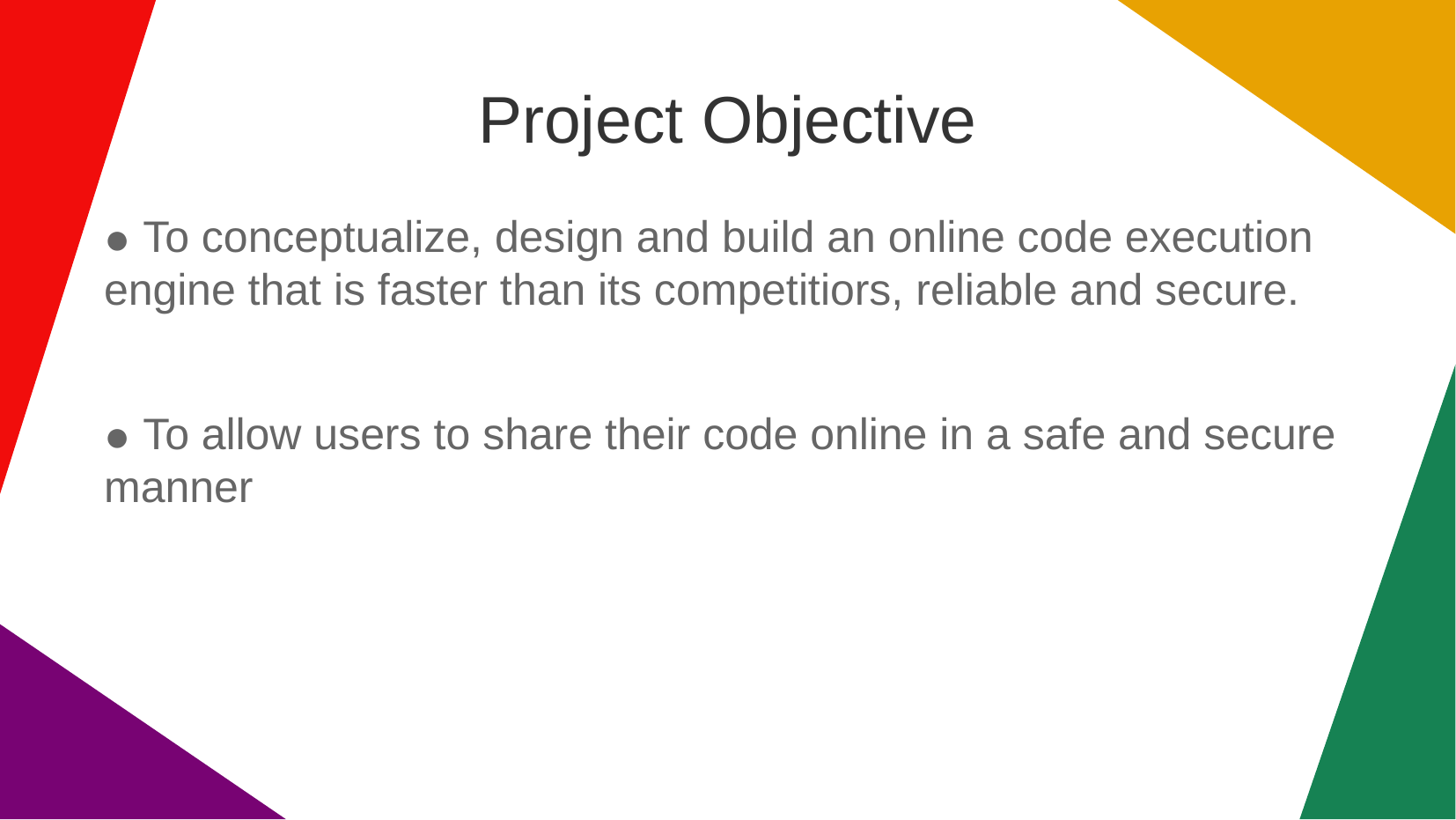

Project Objective
 To conceptualize, design and build an online code execution engine that is faster than its competitiors, reliable and secure.

 To allow users to share their code online in a safe and secure manner